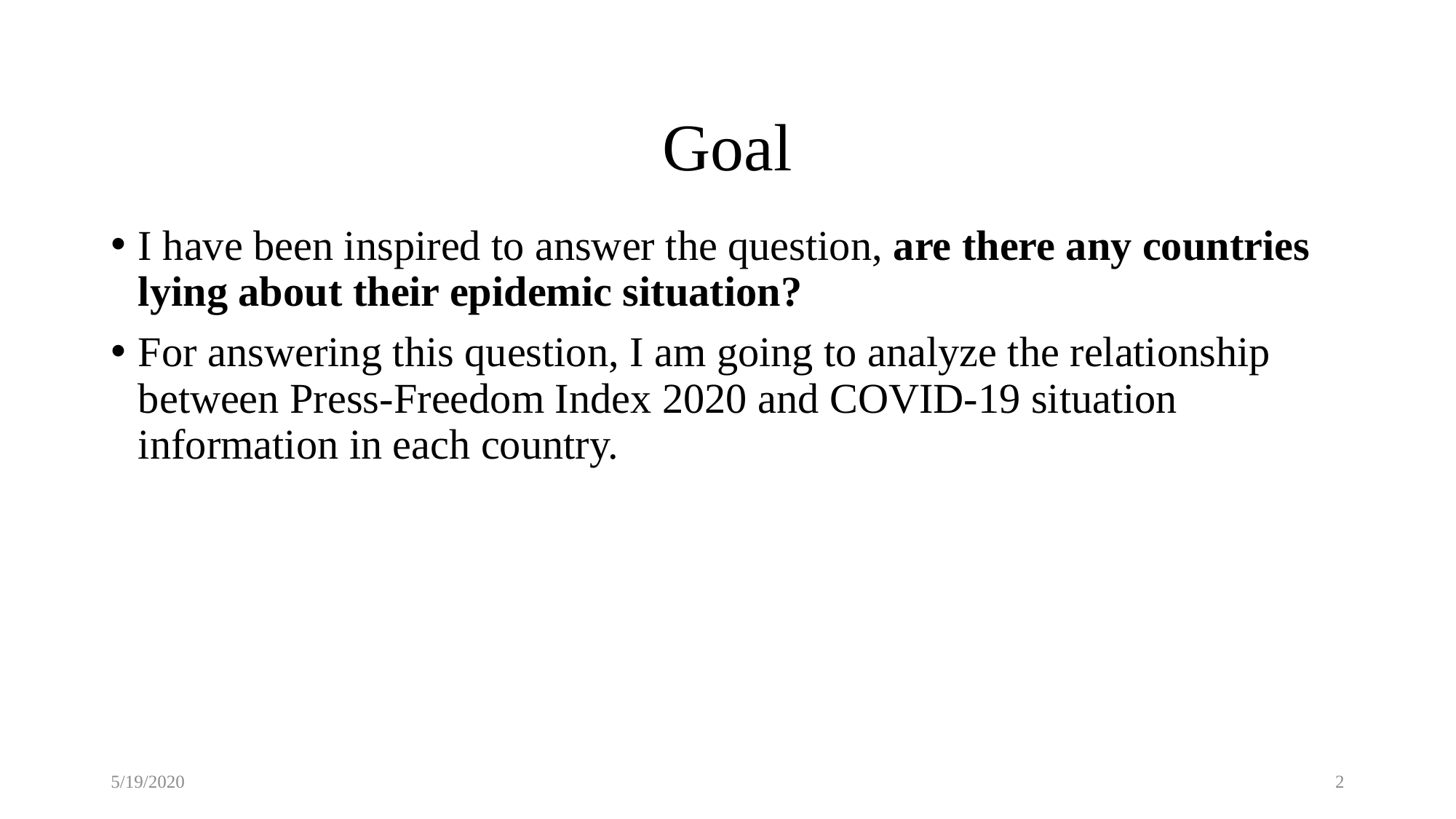

# Goal
I have been inspired to answer the question, are there any countries lying about their epidemic situation?
For answering this question, I am going to analyze the relationship between Press-Freedom Index 2020 and COVID-19 situation information in each country.
5/19/2020

2